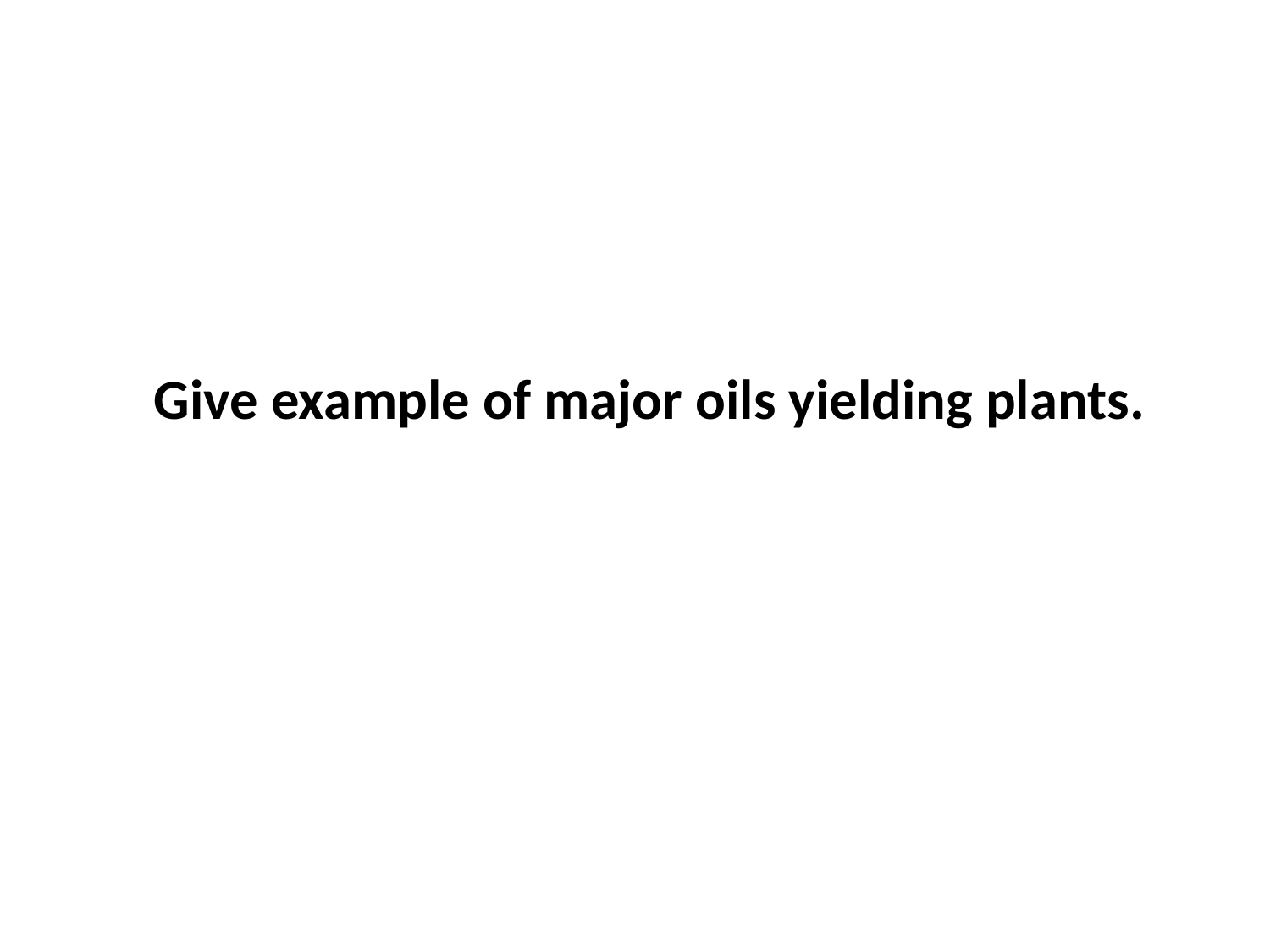

Give example of major oils yielding plants.